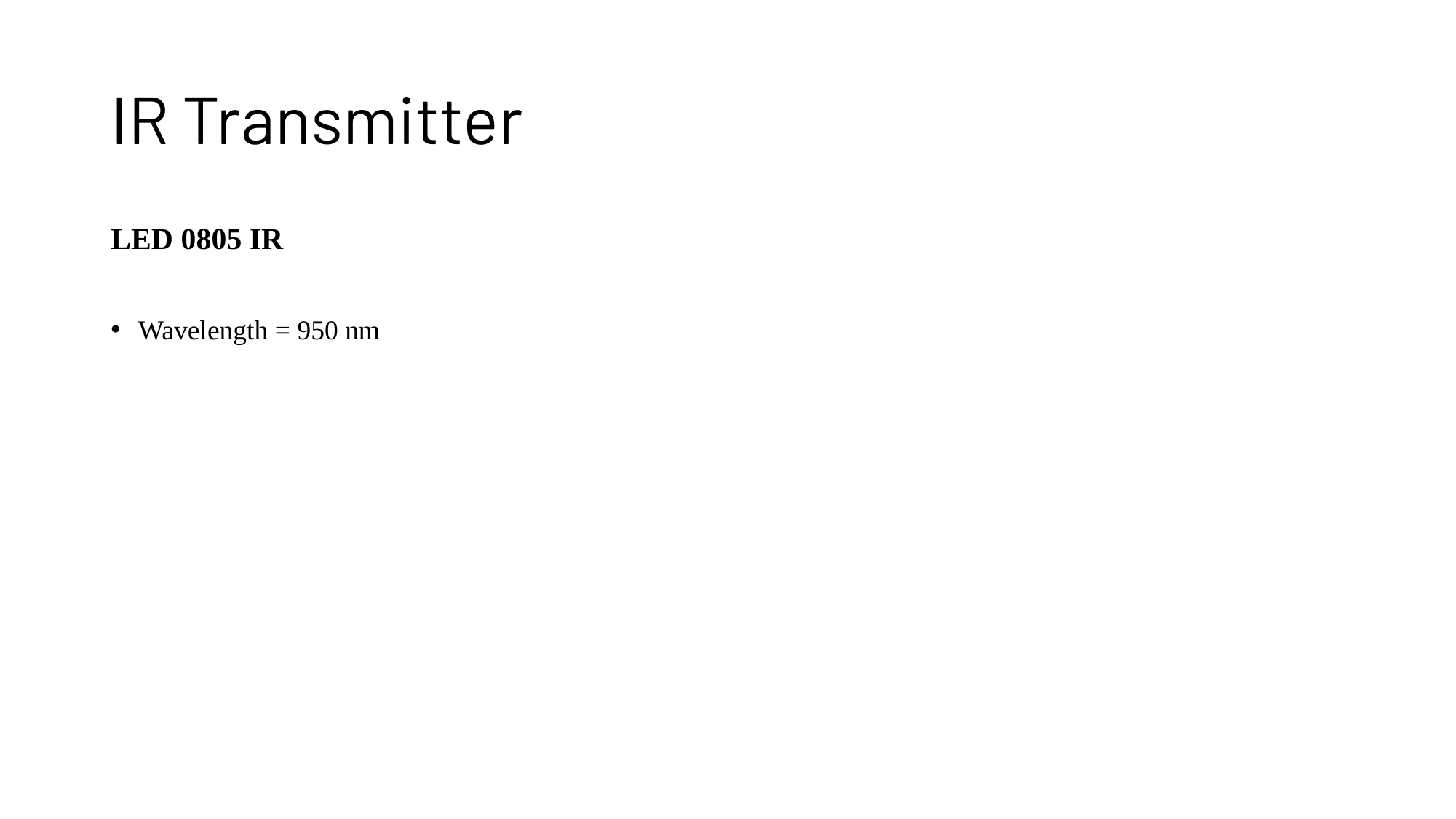

# IR Transmitter
LED 0805 IR

Wavelength = 950 nm